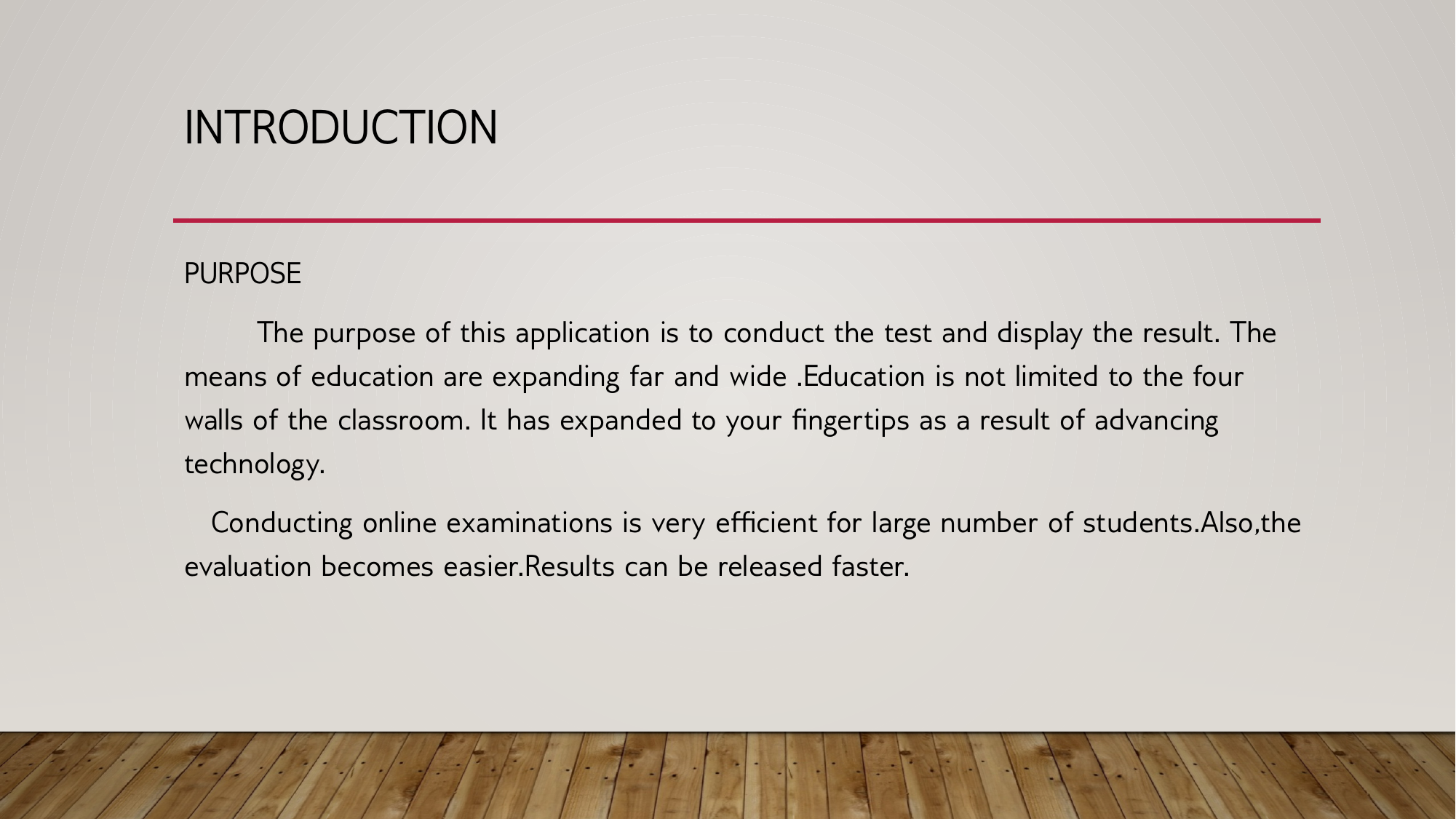

# INTRODUCTION
PURPOSE
        The purpose of this application is to conduct the test and display the result. The means of education are expanding far and wide .Education is not limited to the four walls of the classroom. It has expanded to your fingertips as a result of advancing technology.
   Conducting online examinations is very efficient for large number of students.Also,the evaluation becomes easier.Results can be released faster.